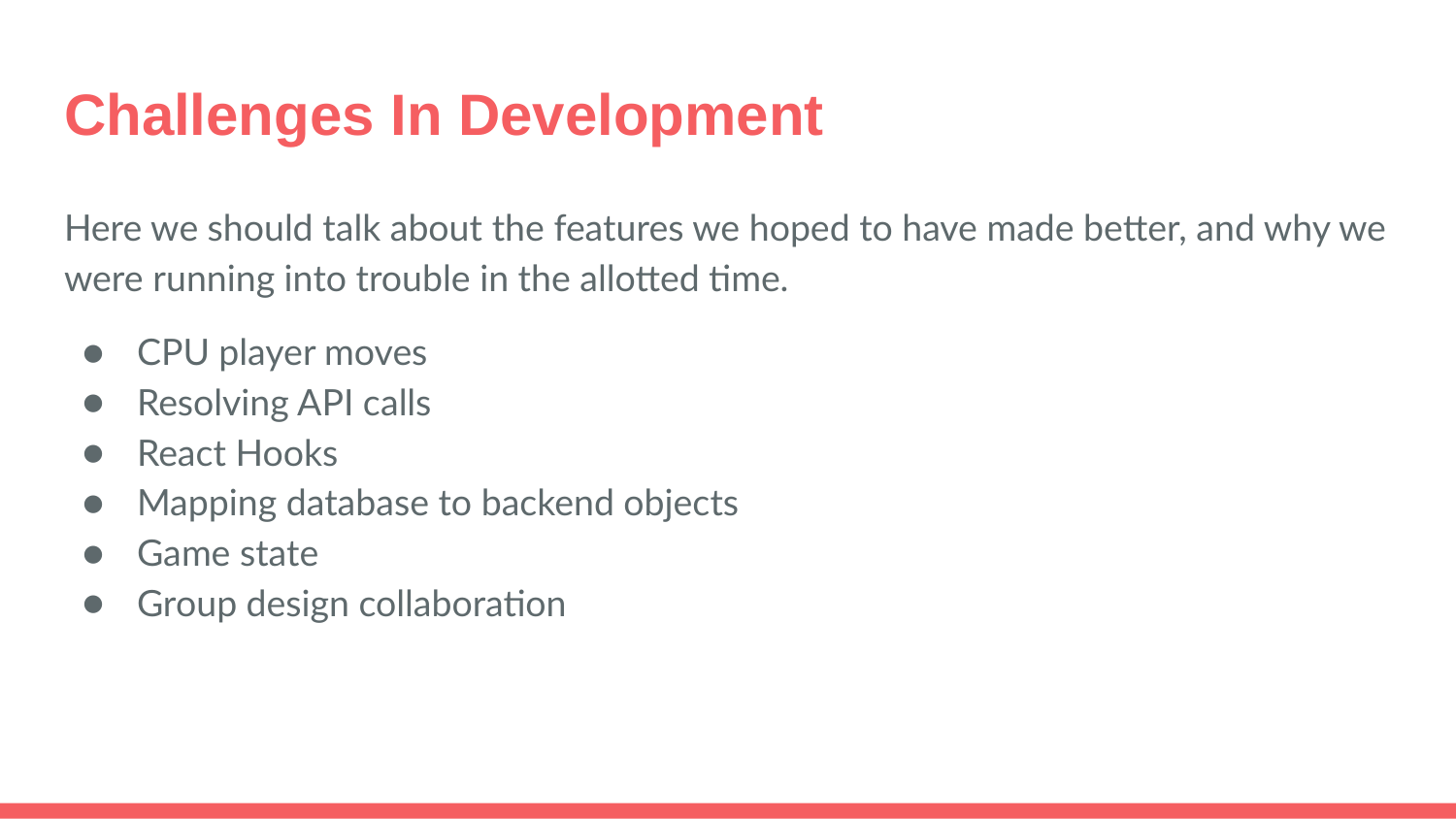

# Challenges In Development
Here we should talk about the features we hoped to have made better, and why we were running into trouble in the allotted time.
CPU player moves
Resolving API calls
React Hooks
Mapping database to backend objects
Game state
Group design collaboration